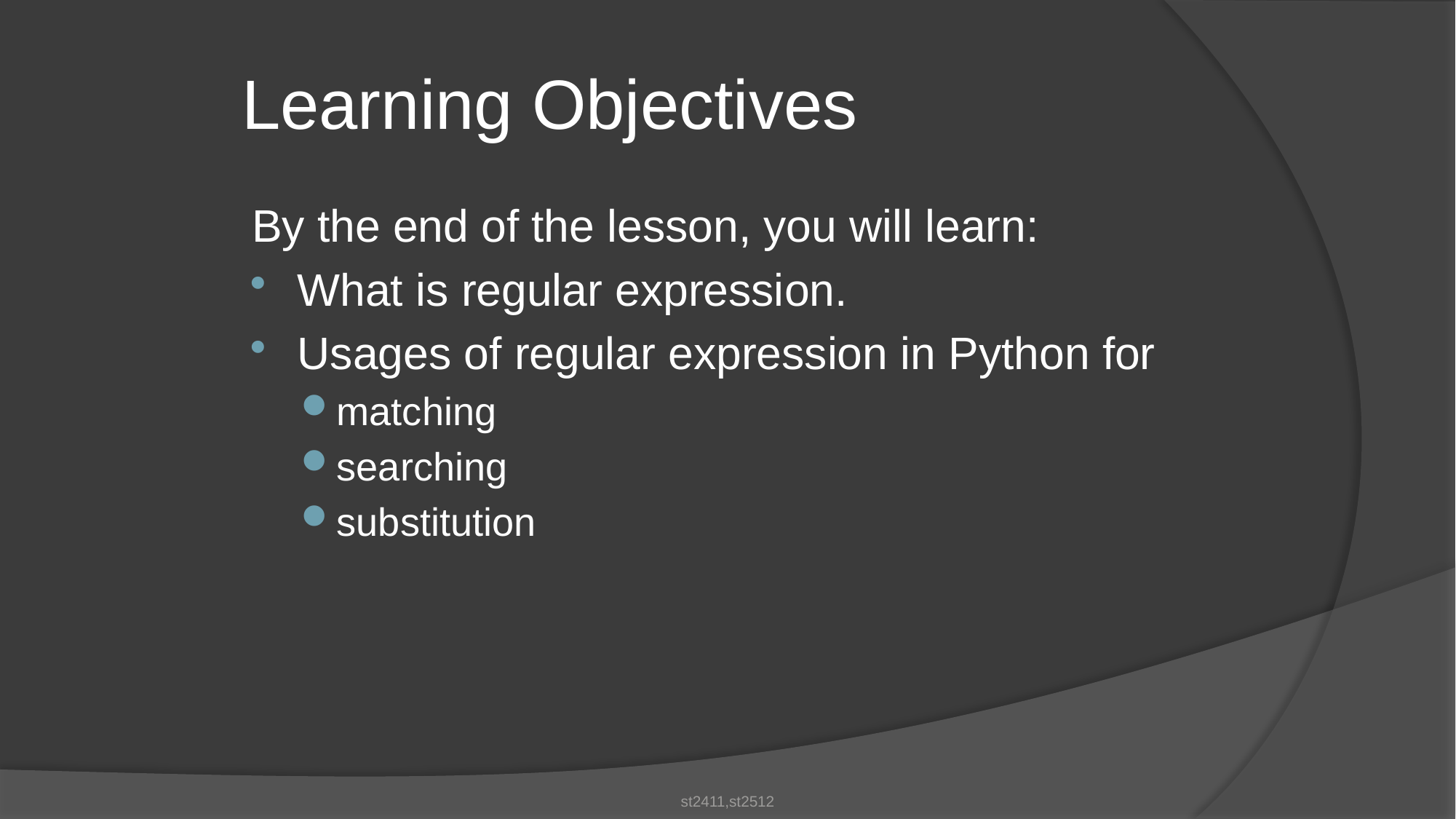

Learning Objectives
By the end of the lesson, you will learn:
What is regular expression.
Usages of regular expression in Python for
matching
searching
substitution

st2411,st2512